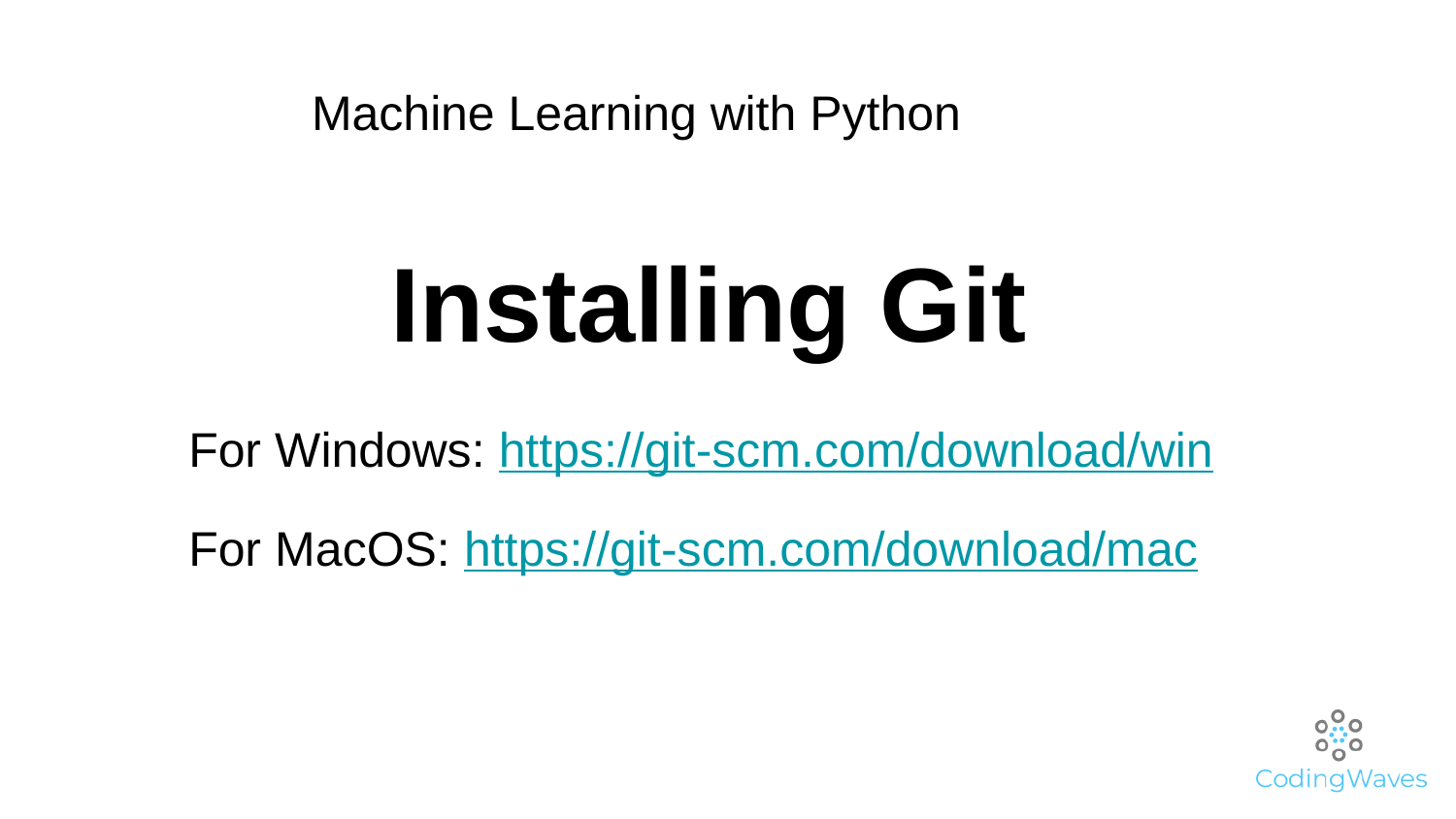

# Machine Learning with Python
  Installing Git

For Windows: https://git-scm.com/download/win
For MacOS: https://git-scm.com/download/mac